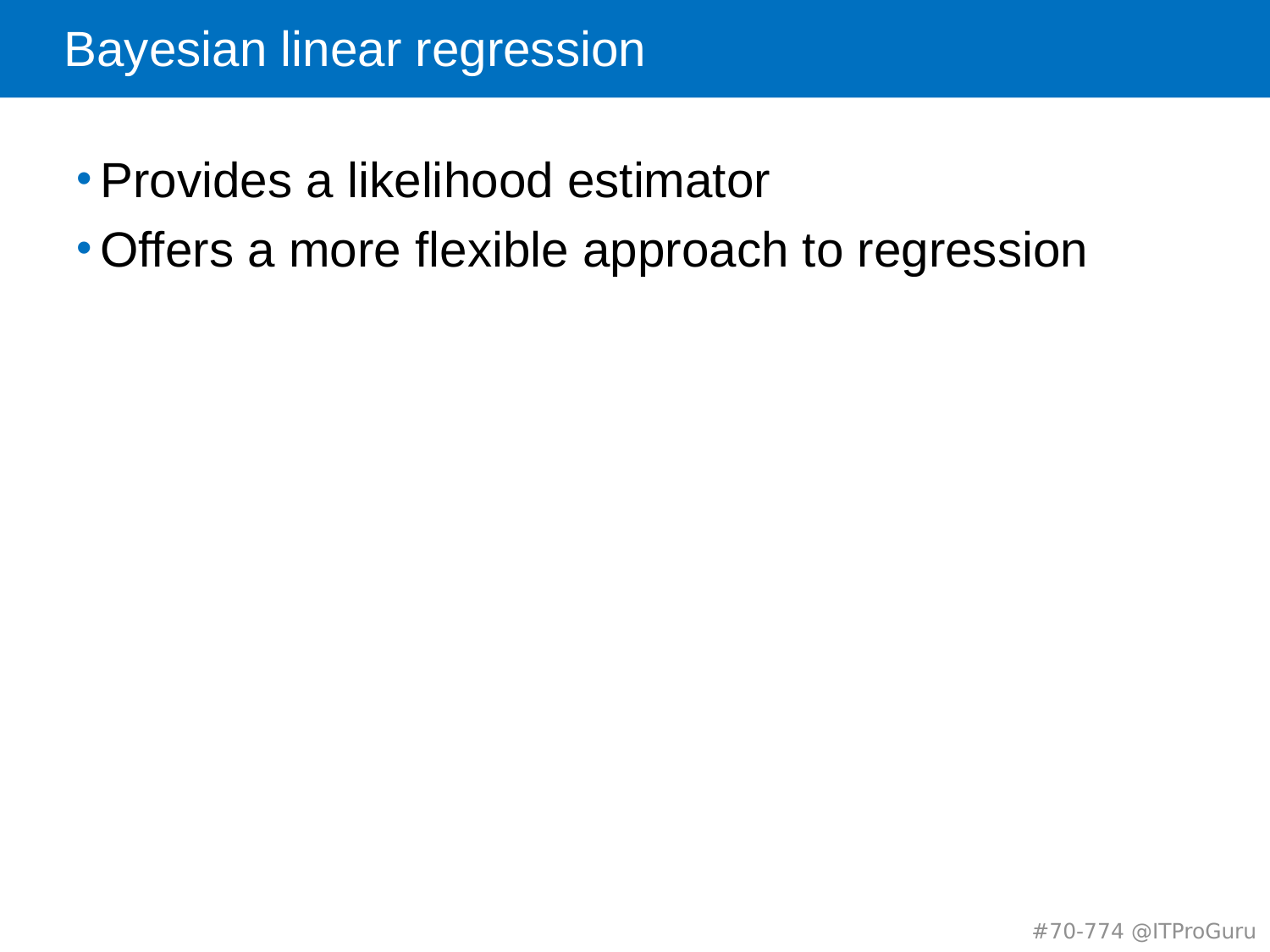

# Bayesian linear regression
Provides a likelihood estimator
Offers a more flexible approach to regression